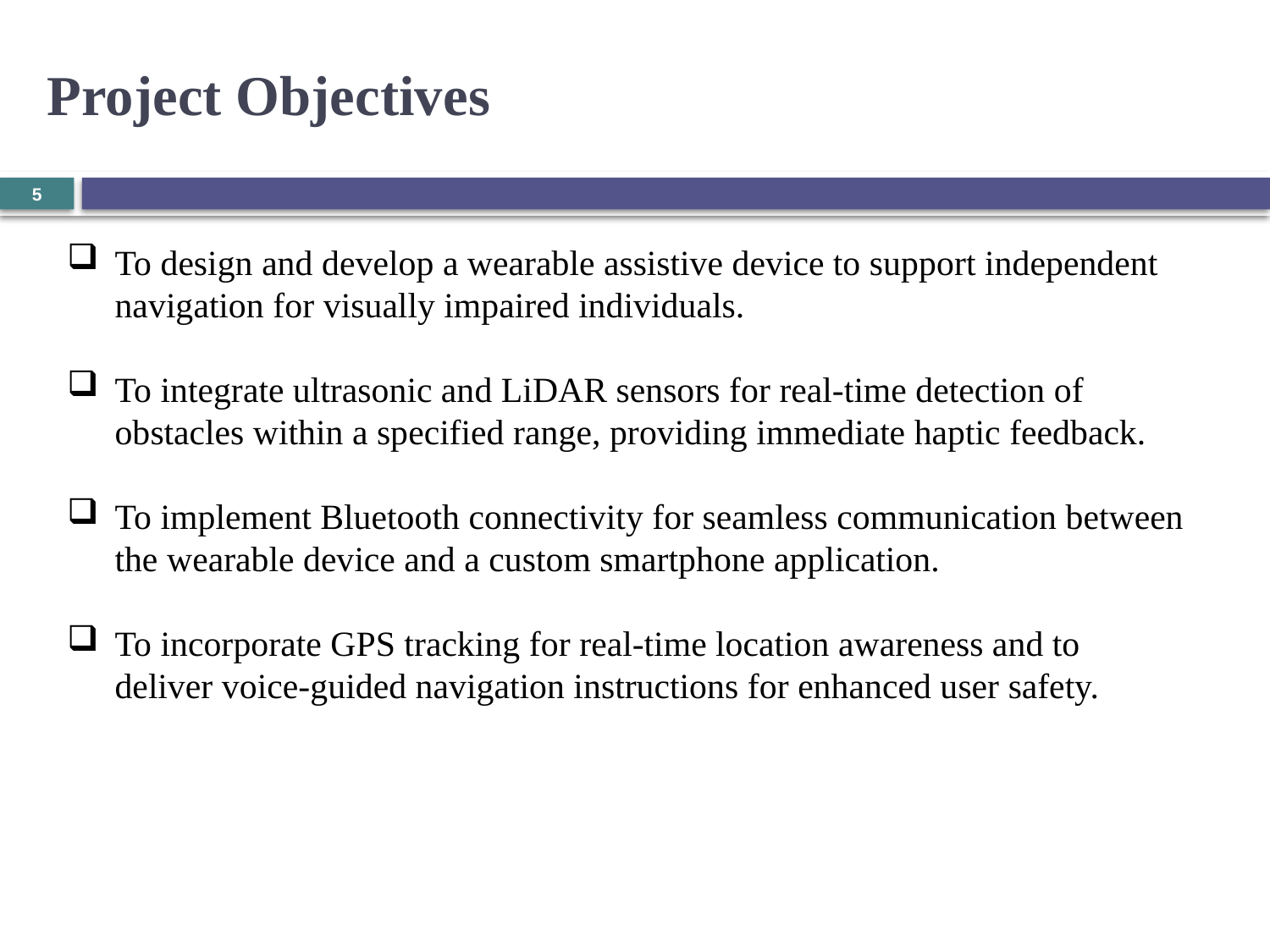

# Project Objectives
5
To design and develop a wearable assistive device to support independent navigation for visually impaired individuals.

To integrate ultrasonic and LiDAR sensors for real-time detection of obstacles within a specified range, providing immediate haptic feedback.

To implement Bluetooth connectivity for seamless communication between the wearable device and a custom smartphone application.

To incorporate GPS tracking for real-time location awareness and to deliver voice-guided navigation instructions for enhanced user safety.